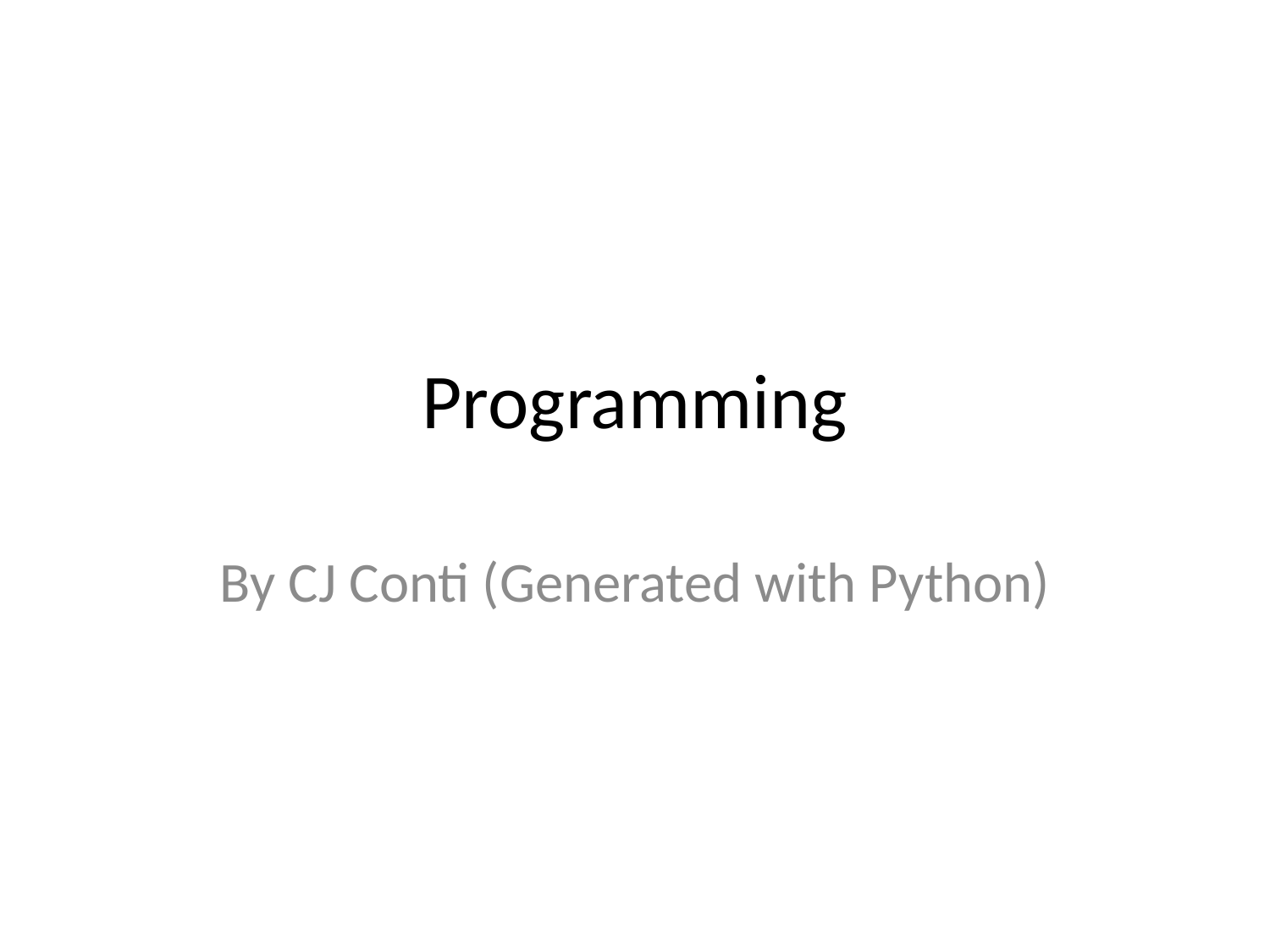

# Programming
By CJ Conti (Generated with Python)